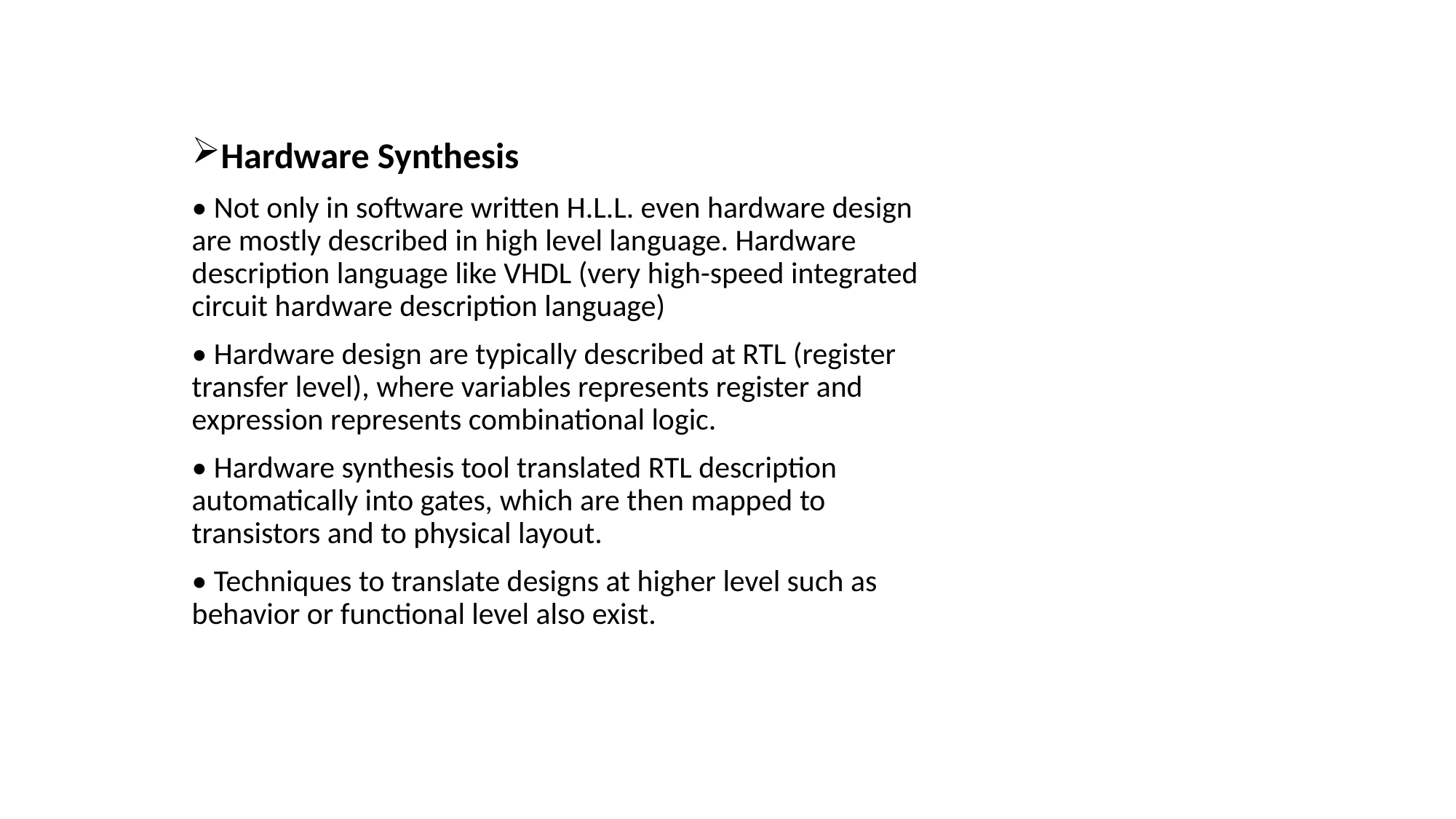

Hardware Synthesis
• Not only in software written H.L.L. even hardware design are mostly described in high level language. Hardware description language like VHDL (very high-speed integrated circuit hardware description language)
• Hardware design are typically described at RTL (register transfer level), where variables represents register and expression represents combinational logic.
• Hardware synthesis tool translated RTL description automatically into gates, which are then mapped to transistors and to physical layout.
• Techniques to translate designs at higher level such as behavior or functional level also exist.